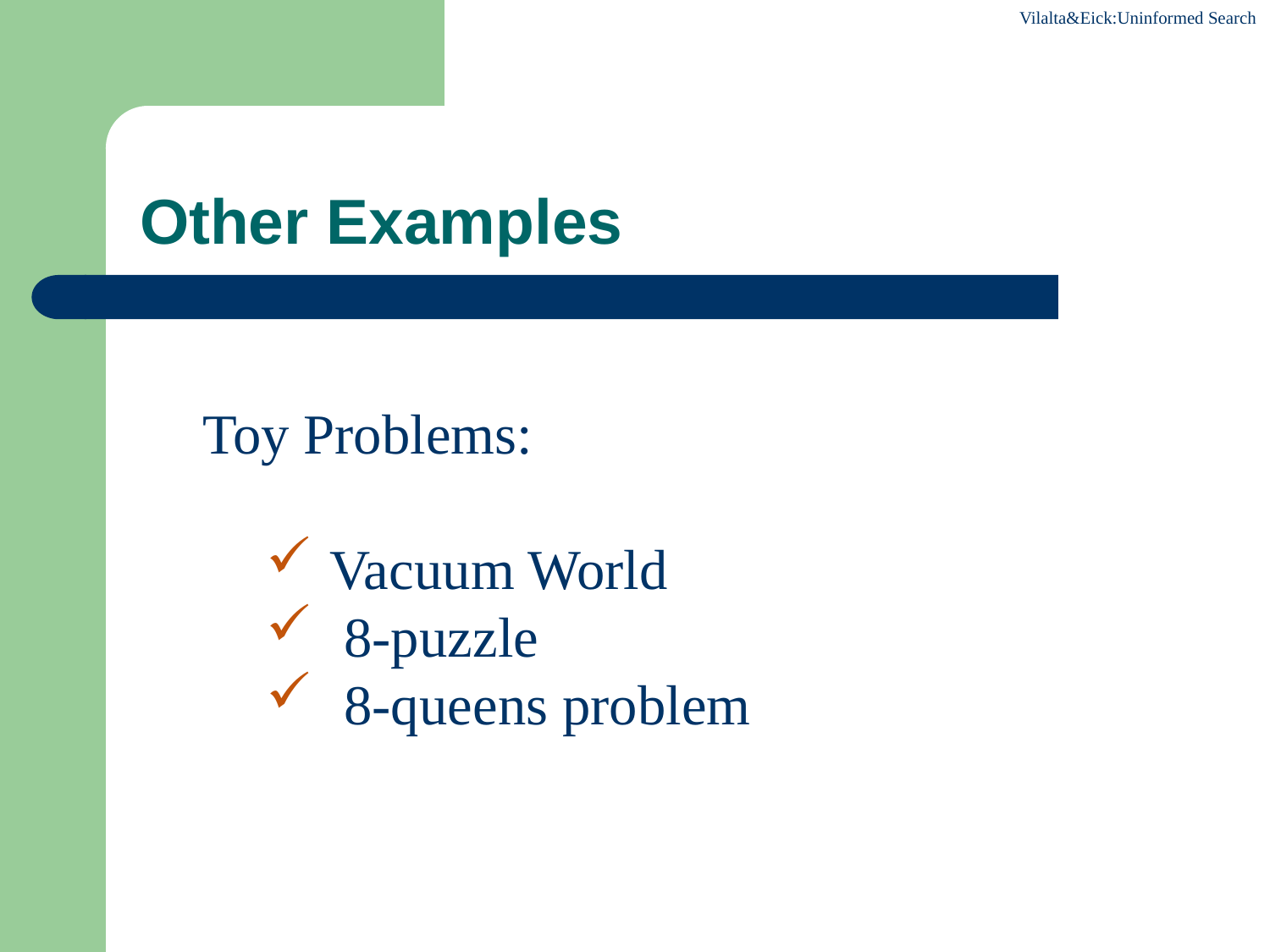

# Other Examples
Toy Problems:

Vacuum World
 8-puzzle
 8-queens problem